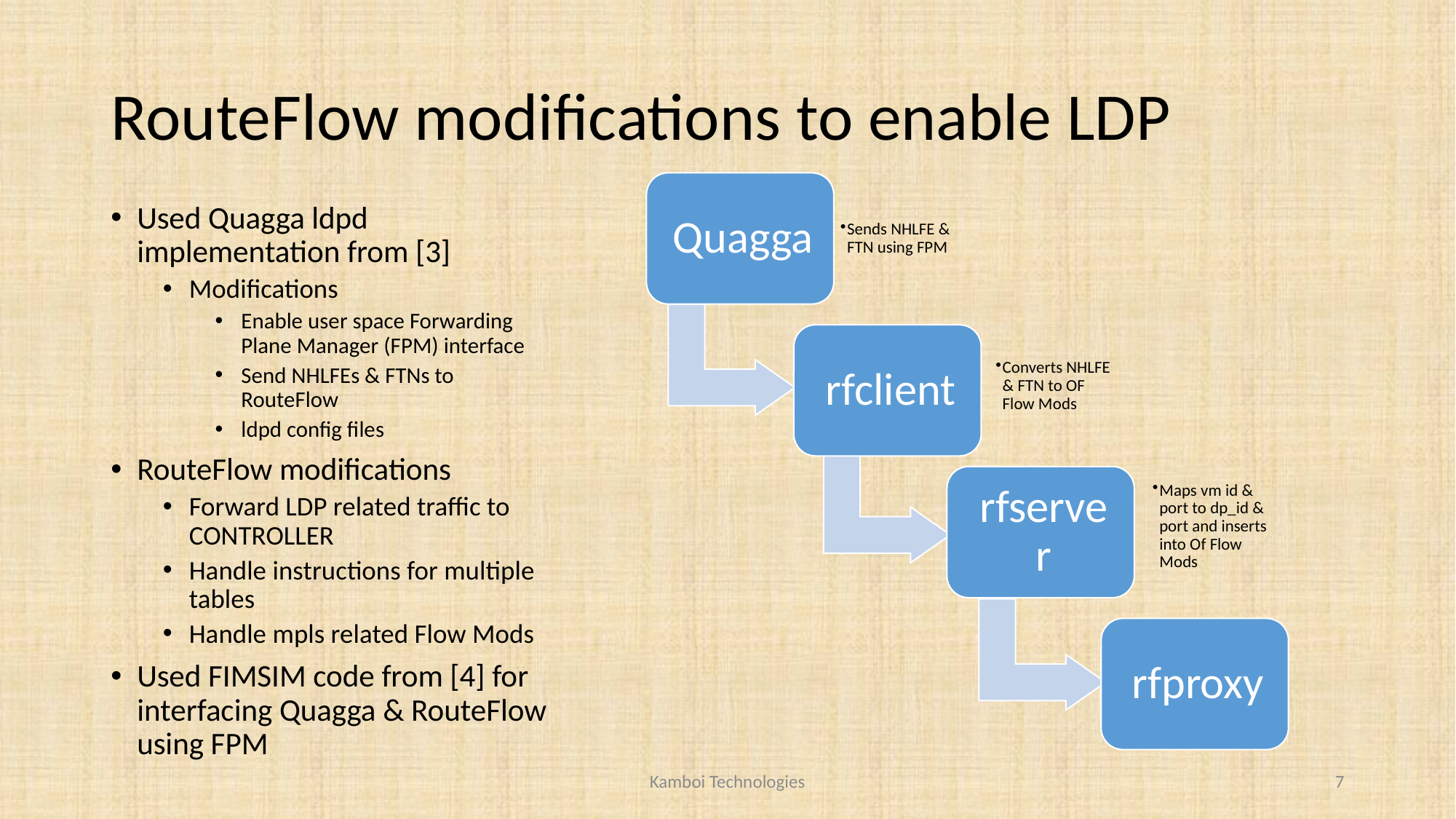

# RouteFlow modifications to enable LDP
Quagga
Sends NHLFE & FTN using FPM
rfclient
Converts NHLFE & FTN to OF Flow Mods
rfserver
Maps vm id & port to dp_id & port and inserts into Of Flow Mods
rfproxy
Used Quagga ldpd implementation from [3]
Modifications
Enable user space Forwarding Plane Manager (FPM) interface
Send NHLFEs & FTNs to RouteFlow
ldpd config files
RouteFlow modifications
Forward LDP related traffic to CONTROLLER
Handle instructions for multiple tables
Handle mpls related Flow Mods
Used FIMSIM code from [4] for interfacing Quagga & RouteFlow using FPM

Kamboi Technologies
7